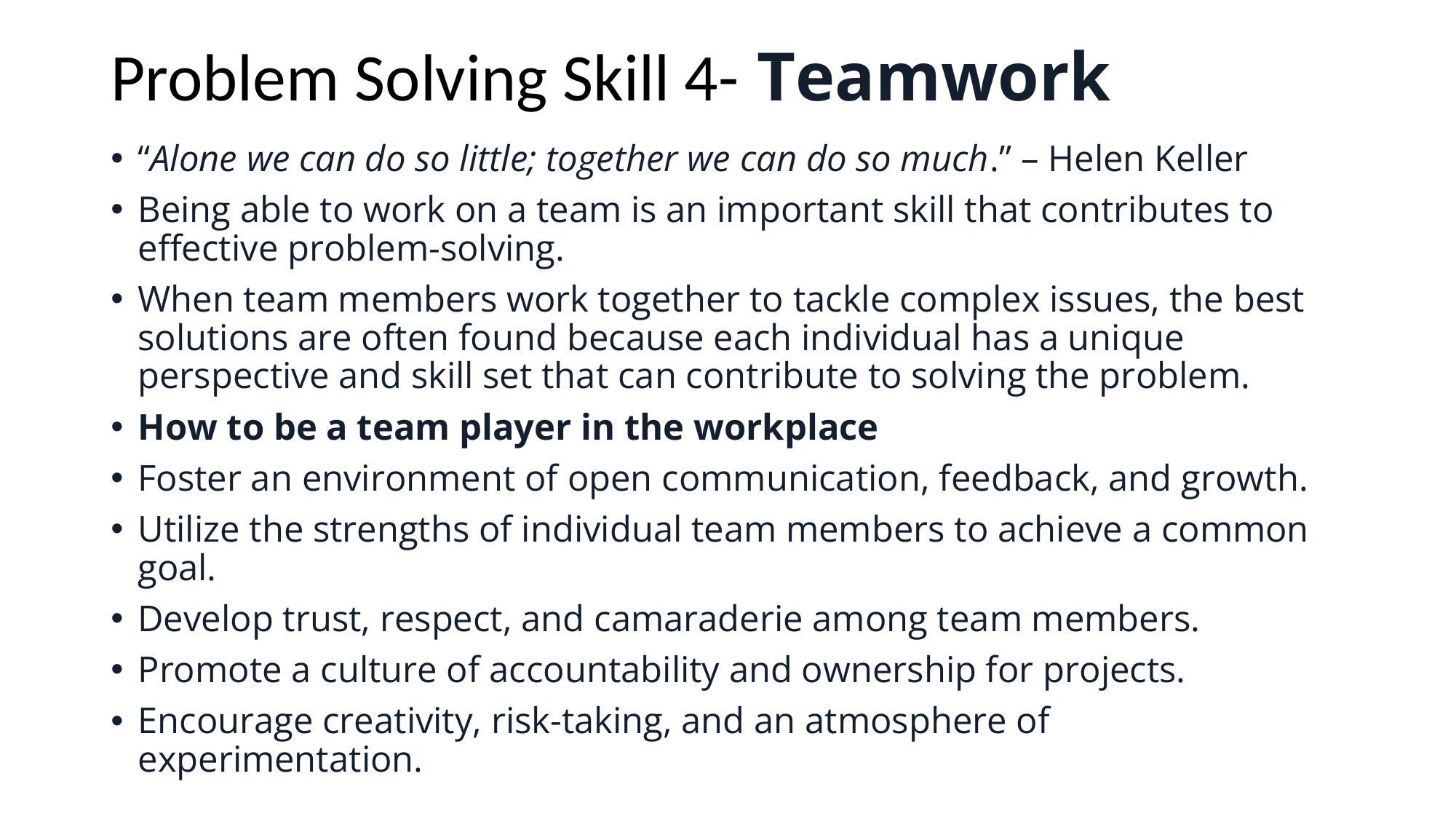

# Problem Solving Skill 4- Teamwork
“Alone we can do so little; together we can do so much.” – Helen Keller
Being able to work on a team is an important skill that contributes to effective problem-solving.
When team members work together to tackle complex issues, the best solutions are often found because each individual has a unique perspective and skill set that can contribute to solving the problem.
How to be a team player in the workplace
Foster an environment of open communication, feedback, and growth.
Utilize the strengths of individual team members to achieve a common goal.
Develop trust, respect, and camaraderie among team members.
Promote a culture of accountability and ownership for projects.
Encourage creativity, risk-taking, and an atmosphere of experimentation.